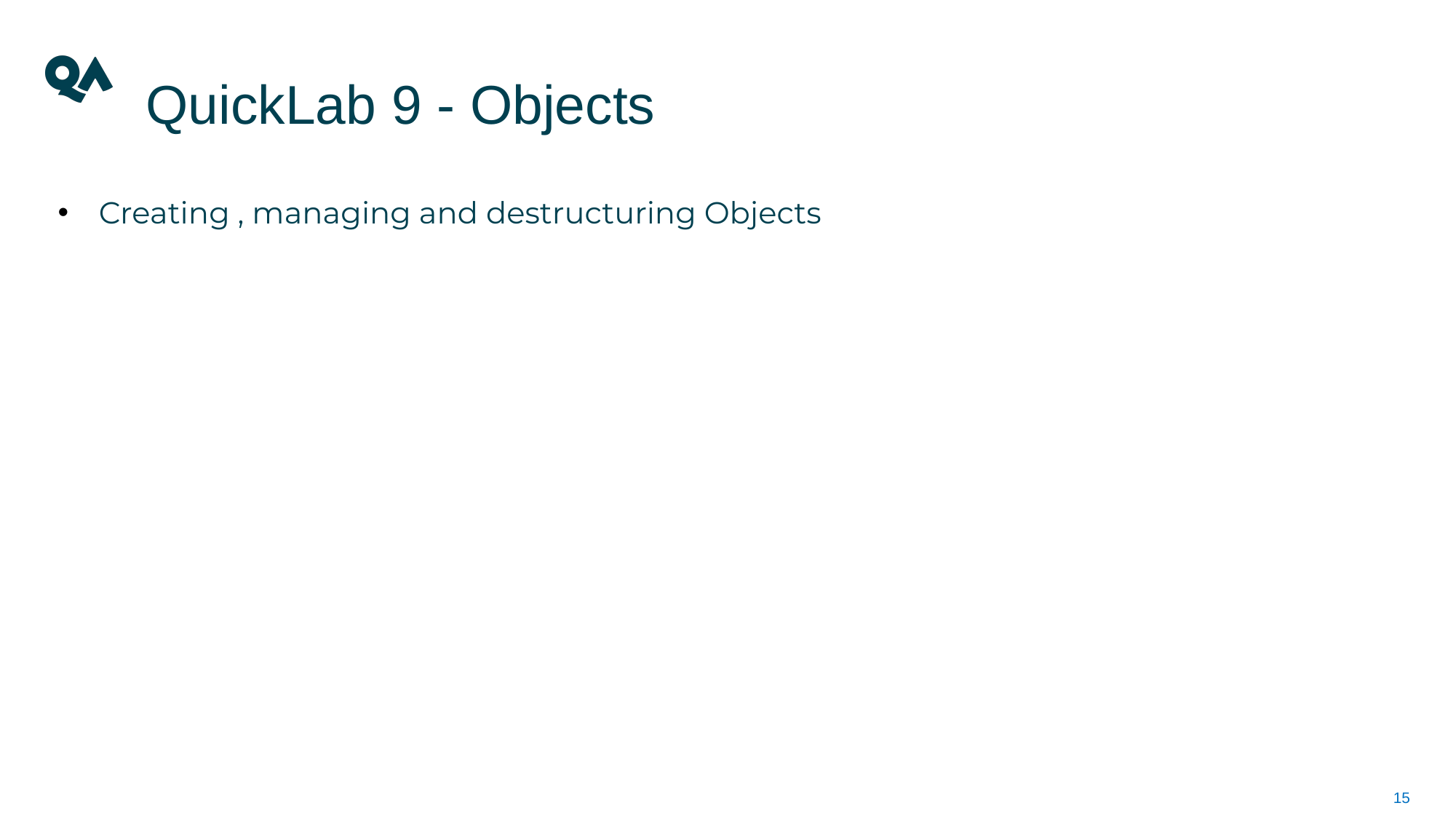

# QuickLab 9 - Objects
Creating , managing and destructuring Objects